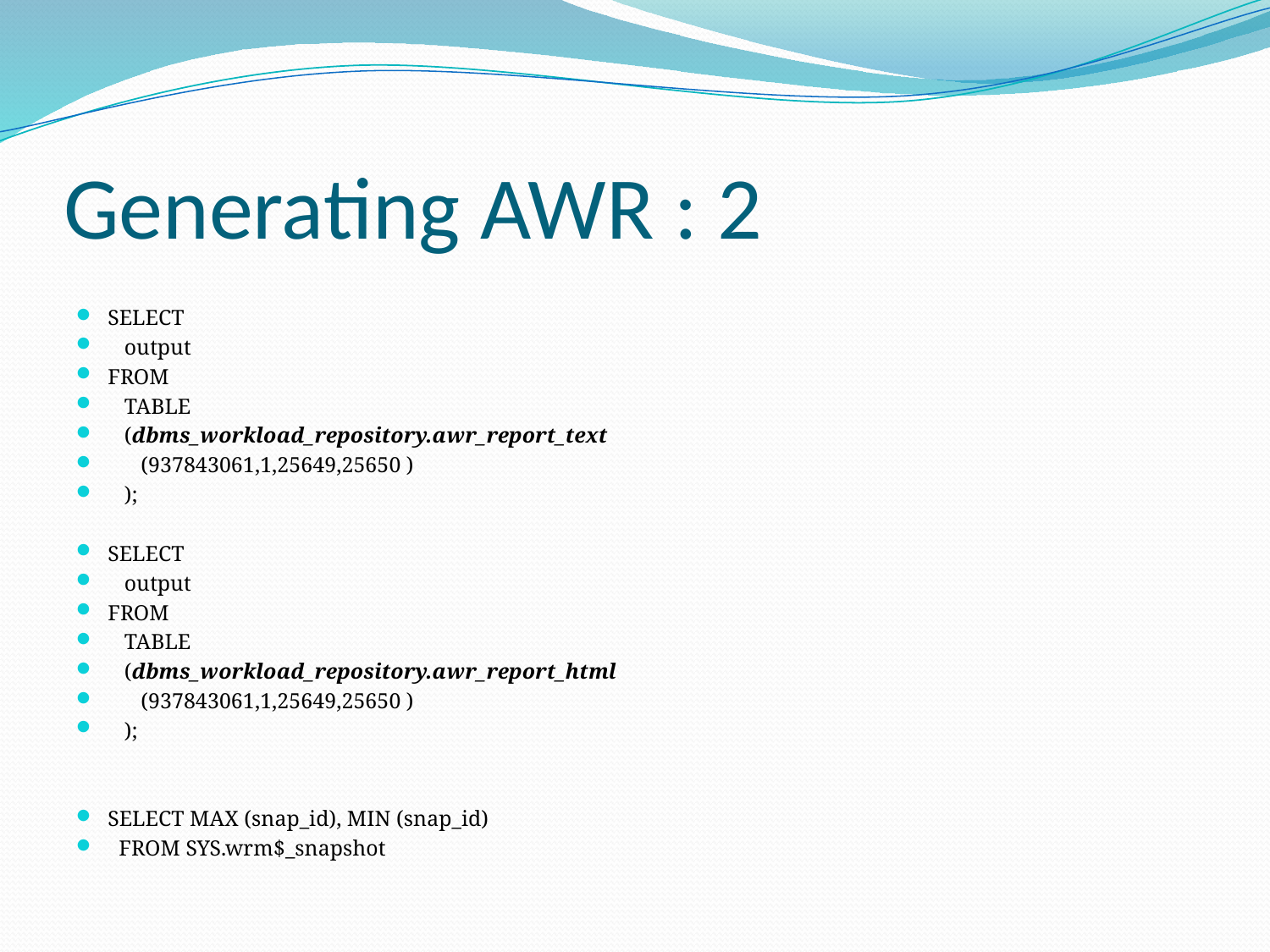

# Generating AWR : 2

SELECT
   output
FROM
   TABLE
   (dbms_workload_repository.awr_report_text
      (937843061,1,25649,25650 )
   );

SELECT
   output
FROM
   TABLE
   (dbms_workload_repository.awr_report_html
      (937843061,1,25649,25650 )
   );

SELECT MAX (snap_id), MIN (snap_id)
  FROM SYS.wrm$_snapshot